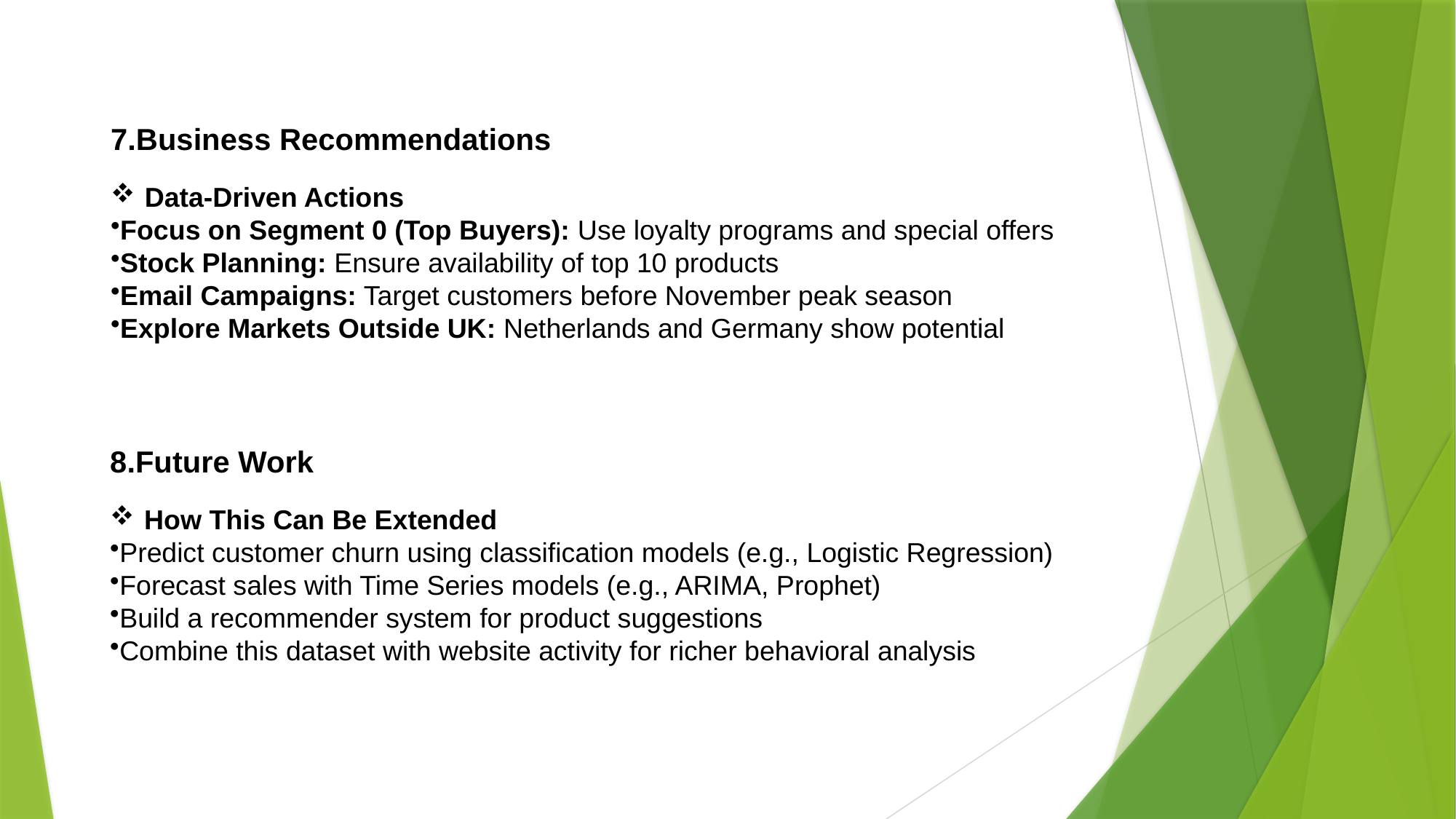

7.Business Recommendations

Data-Driven Actions
Focus on Segment 0 (Top Buyers): Use loyalty programs and special offers
Stock Planning: Ensure availability of top 10 products
Email Campaigns: Target customers before November peak season
Explore Markets Outside UK: Netherlands and Germany show potential

8.Future Work

How This Can Be Extended
Predict customer churn using classification models (e.g., Logistic Regression)
Forecast sales with Time Series models (e.g., ARIMA, Prophet)
Build a recommender system for product suggestions
Combine this dataset with website activity for richer behavioral analysis